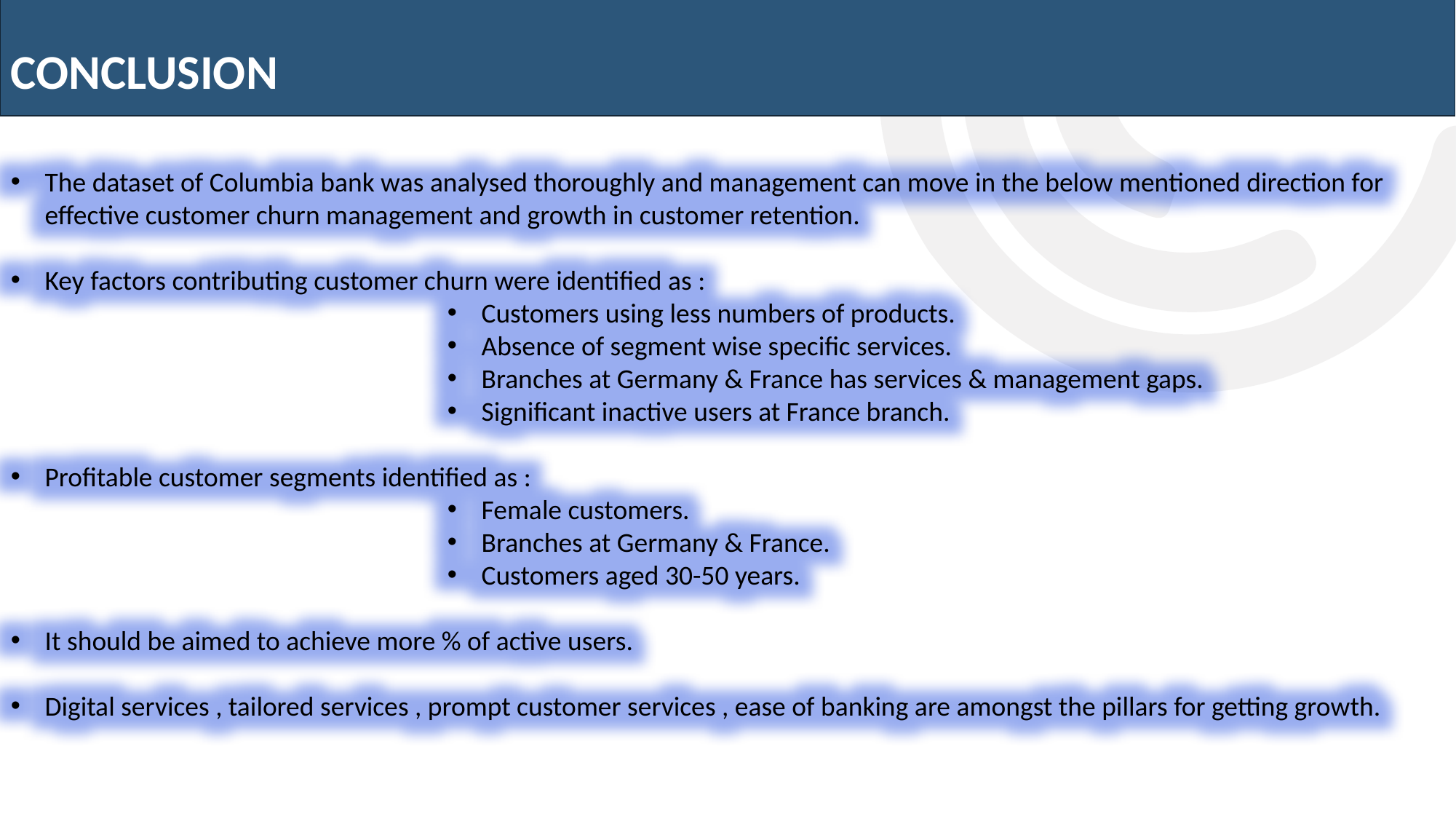

CONCLUSION

The dataset of Columbia bank was analysed thoroughly and management can move in the below mentioned direction for effective customer churn management and growth in customer retention.

Key factors contributing customer churn were identified as :
Customers using less numbers of products.
Absence of segment wise specific services.
Branches at Germany & France has services & management gaps.
Significant inactive users at France branch.

Profitable customer segments identified as :
Female customers.
Branches at Germany & France.
Customers aged 30-50 years.

It should be aimed to achieve more % of active users.

Digital services , tailored services , prompt customer services , ease of banking are amongst the pillars for getting growth.